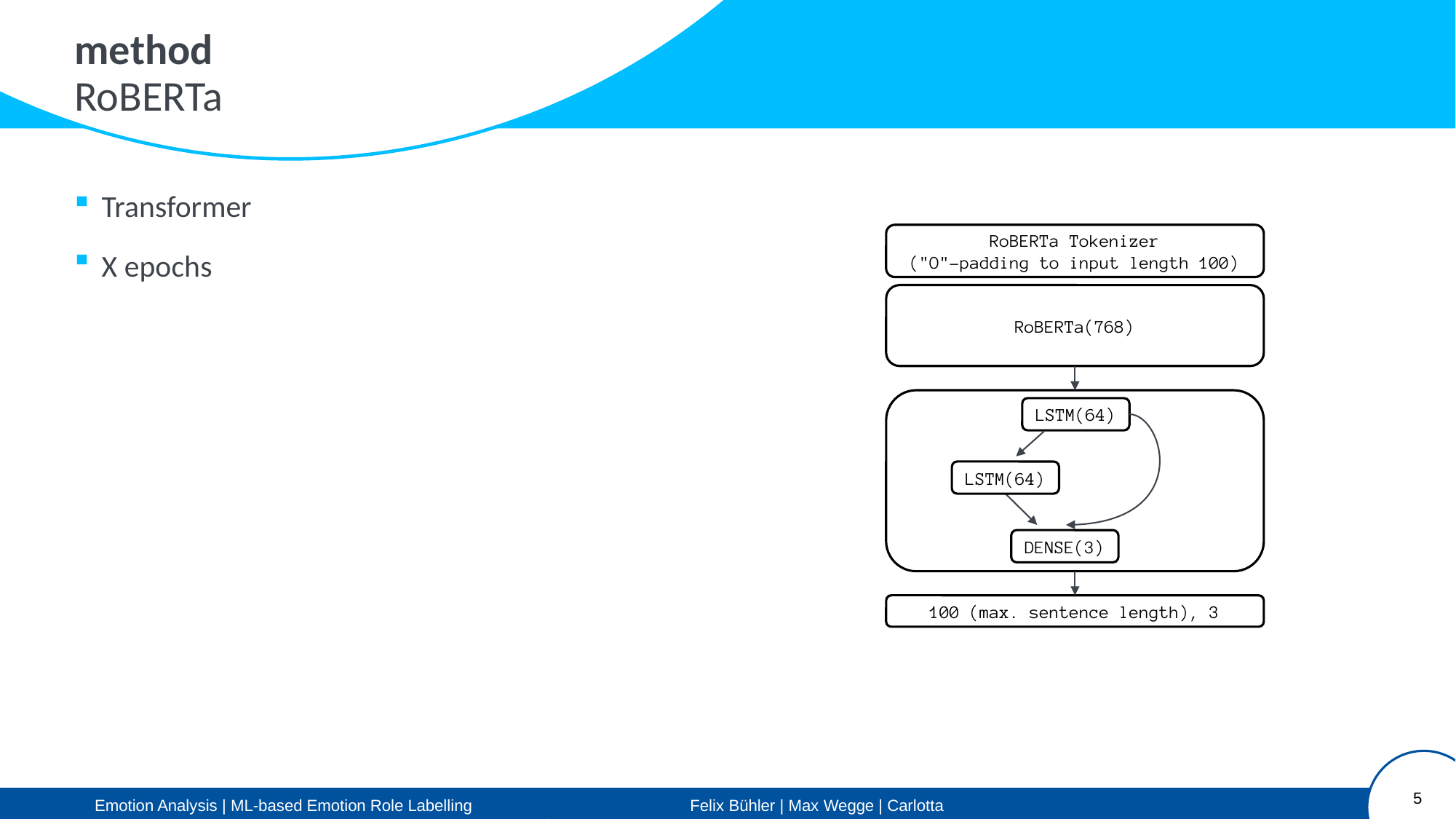

method
RoBERTa
Transformer
X epochs
RoBERTa Tokenizer
("O"-padding to input length 100)
RoBERTa(768)

LSTM(64)
LSTM(64)
DENSE(3)
100 (max. sentence length), 3
5
Emotion Analysis | ML-based Emotion Role Labelling		           Felix Bühler | Max Wegge | Carlotta Quensel